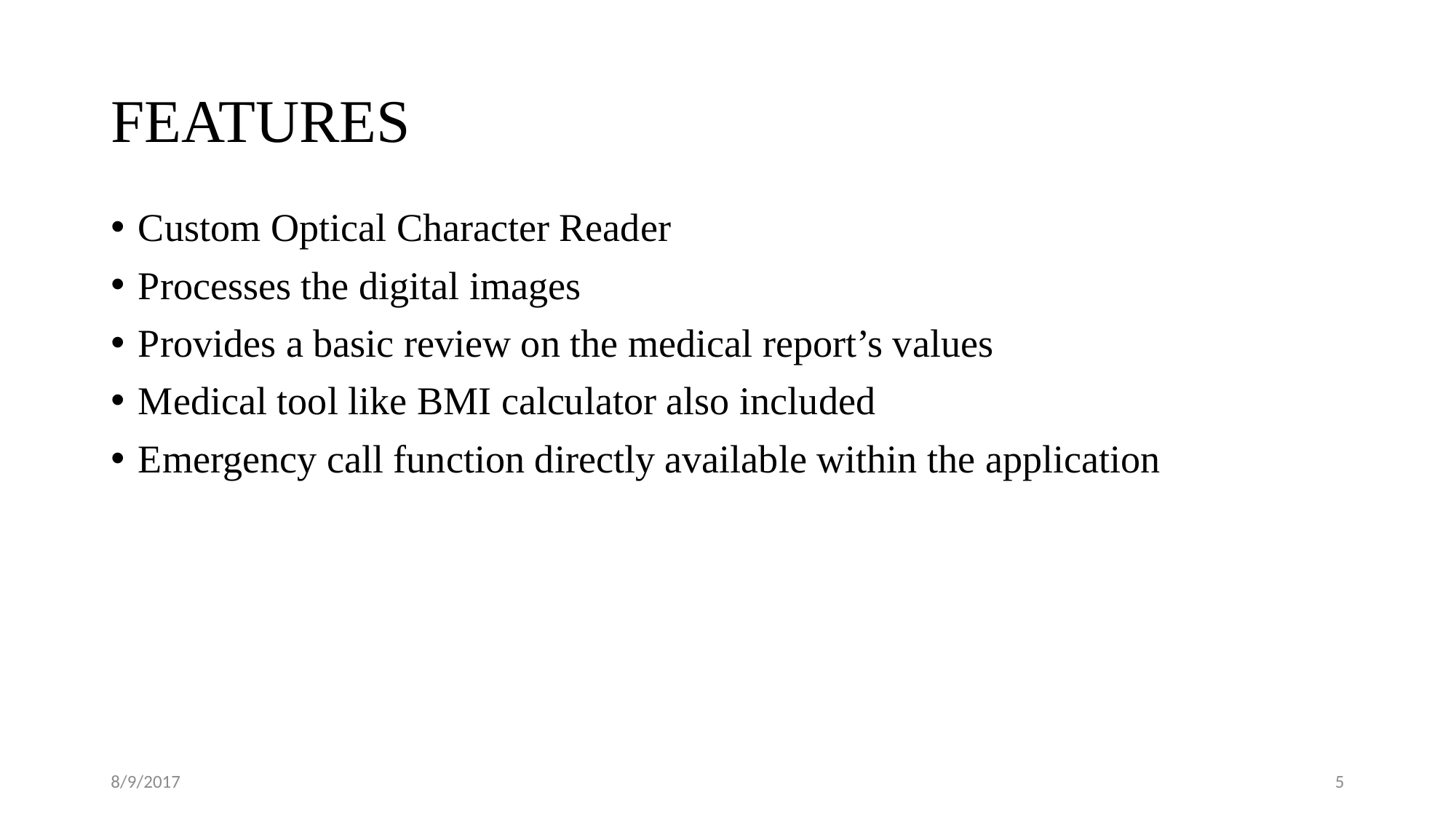

# FEATURES
Custom Optical Character Reader
Processes the digital images
Provides a basic review on the medical report’s values
Medical tool like BMI calculator also included
Emergency call function directly available within the application
8/9/2017
5